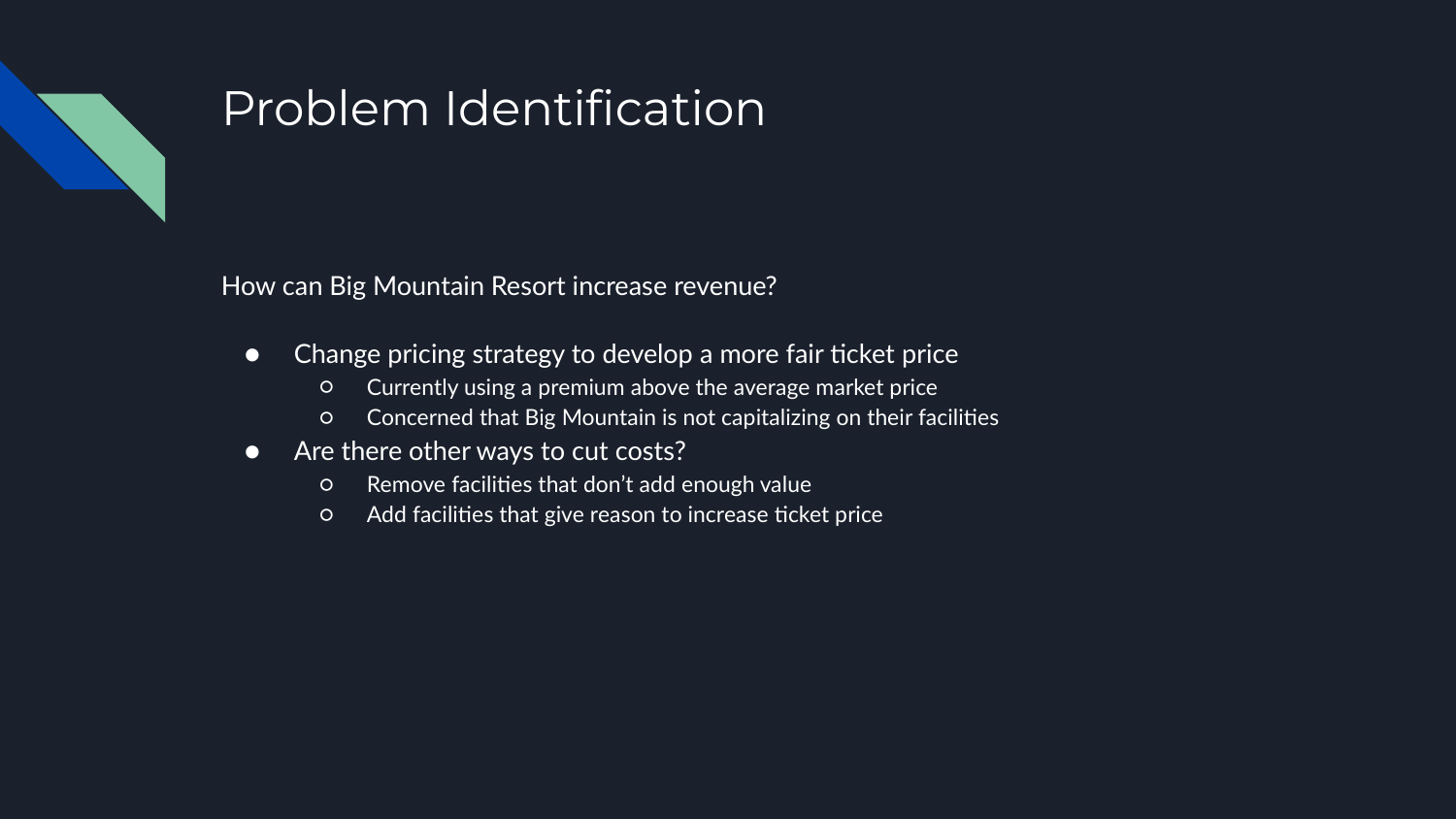

# Problem Identification
How can Big Mountain Resort increase revenue?
Change pricing strategy to develop a more fair ticket price
Currently using a premium above the average market price
Concerned that Big Mountain is not capitalizing on their facilities
Are there other ways to cut costs?
Remove facilities that don’t add enough value
Add facilities that give reason to increase ticket price